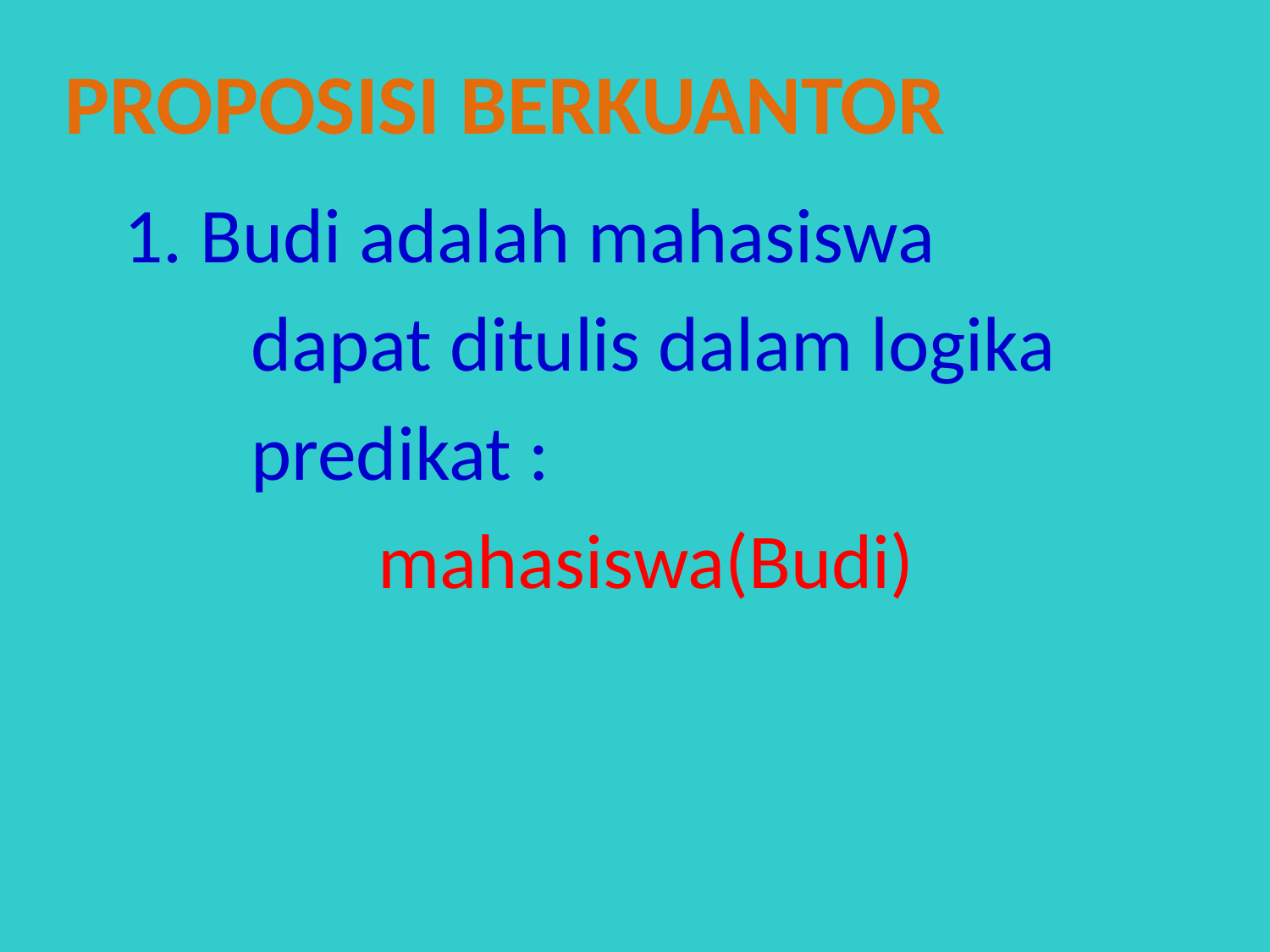

Proposisi berkuantor
	1. Budi adalah mahasiswa
		dapat ditulis dalam logika
		predikat :
			mahasiswa(Budi)